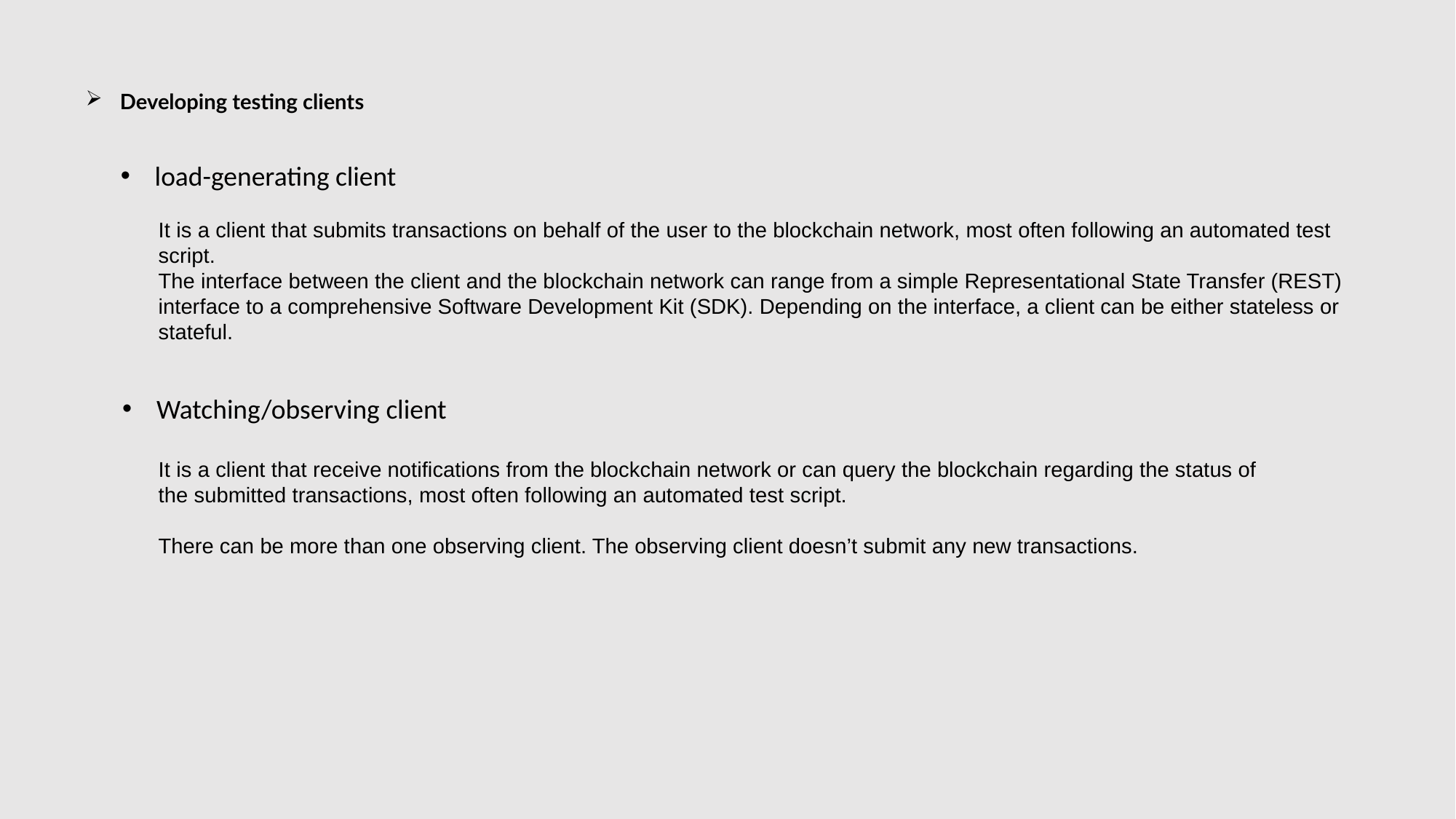

Developing testing clients
load-generating client
It is a client that submits transactions on behalf of the user to the blockchain network, most often following an automated test script.
The interface between the client and the blockchain network can range from a simple Representational State Transfer (REST) interface to a comprehensive Software Development Kit (SDK). Depending on the interface, a client can be either stateless or stateful.
Watching/observing client
It is a client that receive notifications from the blockchain network or can query the blockchain regarding the status of the submitted transactions, most often following an automated test script.

There can be more than one observing client. The observing client doesn’t submit any new transactions.